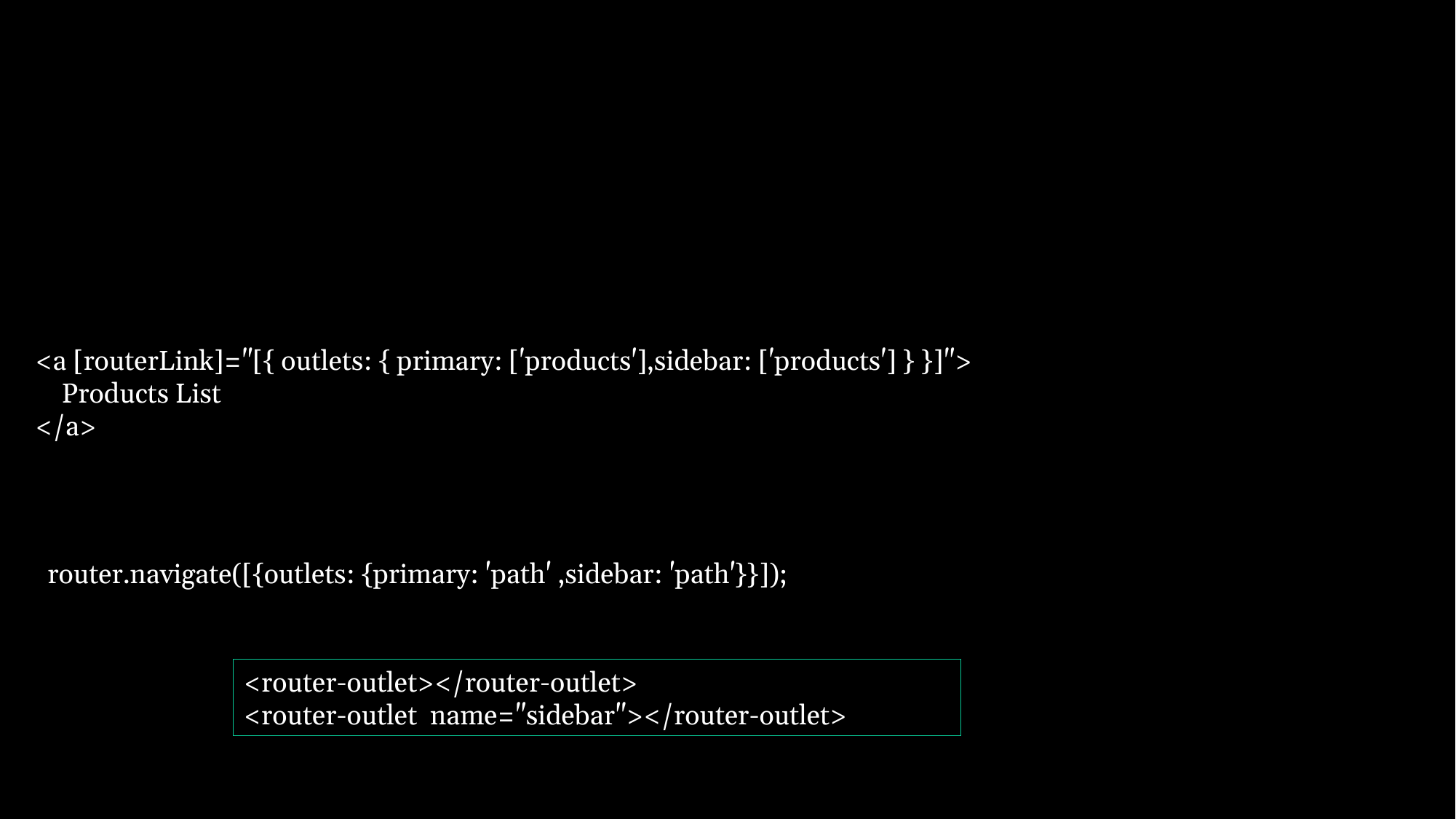

#
<a [routerLink]="[{ outlets: { primary: ['products'],sidebar: ['products'] } }]">
    Products List
</a>
router.navigate([{outlets: {primary: 'path' ,sidebar: 'path'}}]);
<router-outlet></router-outlet>
<router-outlet  name="sidebar"></router-outlet>